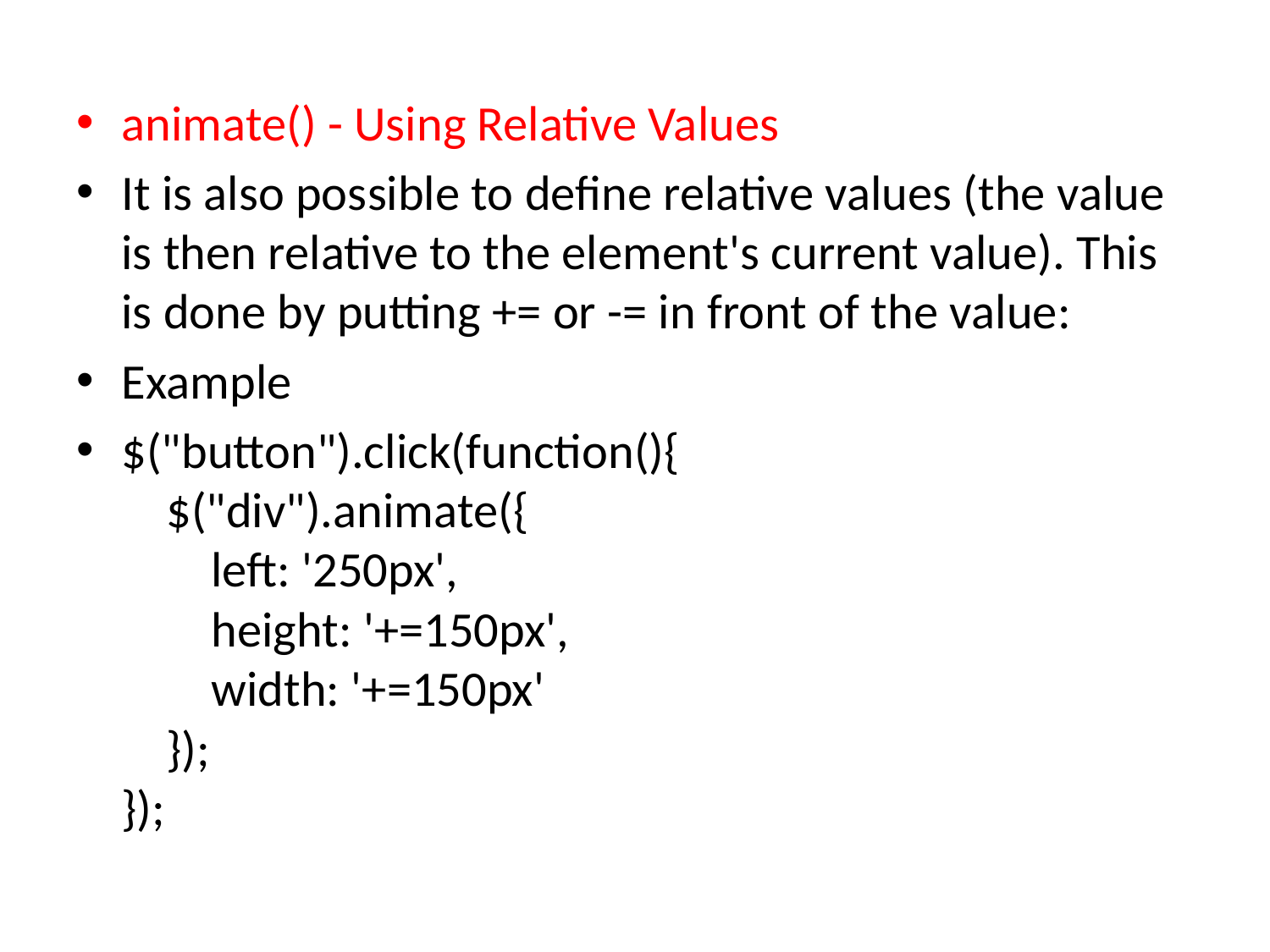

animate() - Using Relative Values
It is also possible to define relative values (the value is then relative to the element's current value). This is done by putting += or -= in front of the value:
Example
$("button").click(function(){
    $("div").animate({
        left: '250px',
        height: '+=150px',
        width: '+=150px'
    });
});